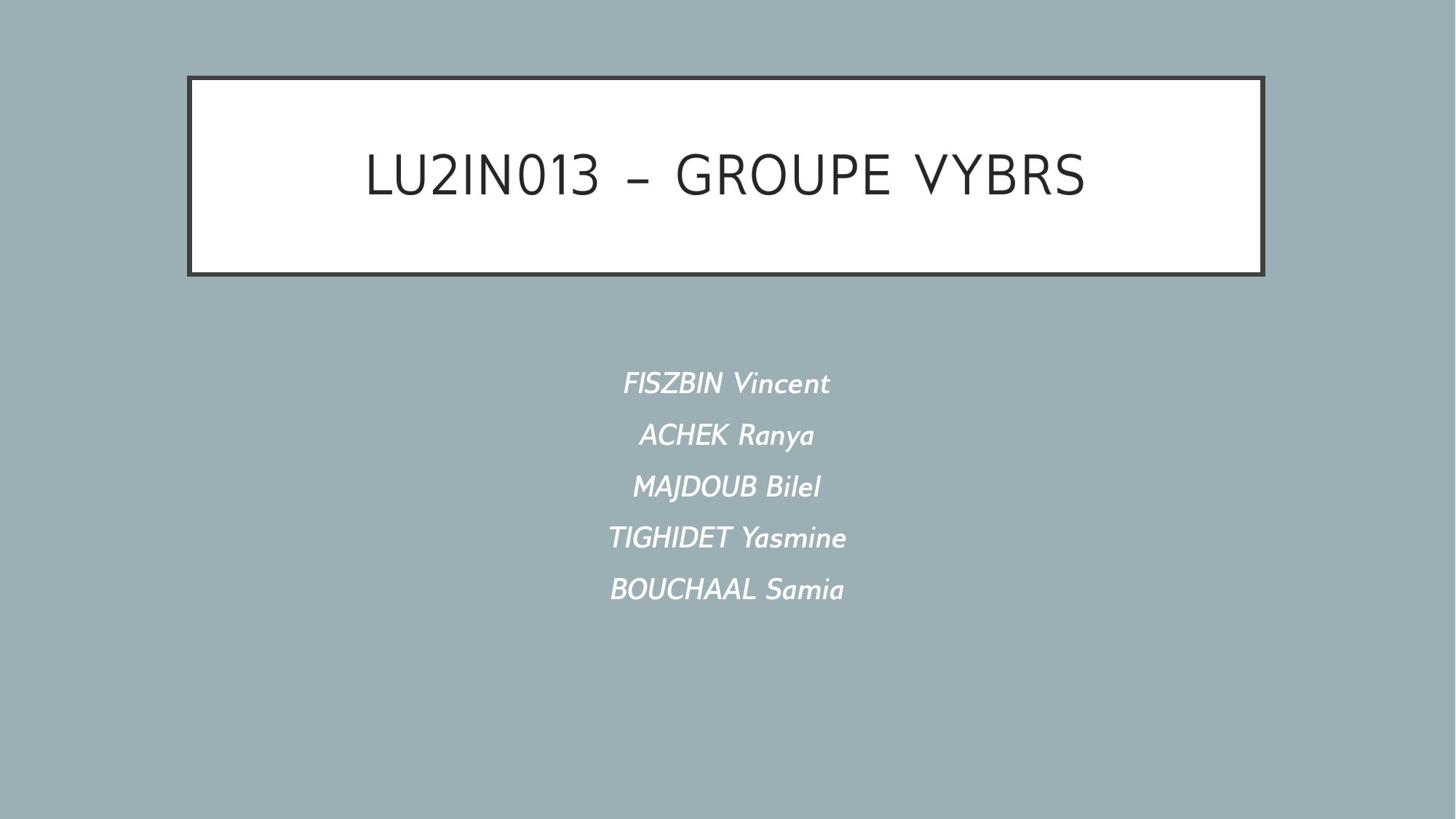

# LU2IN013 – GROUPE VYBRS
FISZBIN Vincent
ACHEK Ranya
MAJDOUB Bilel
TIGHIDET Yasmine
BOUCHAAL Samia